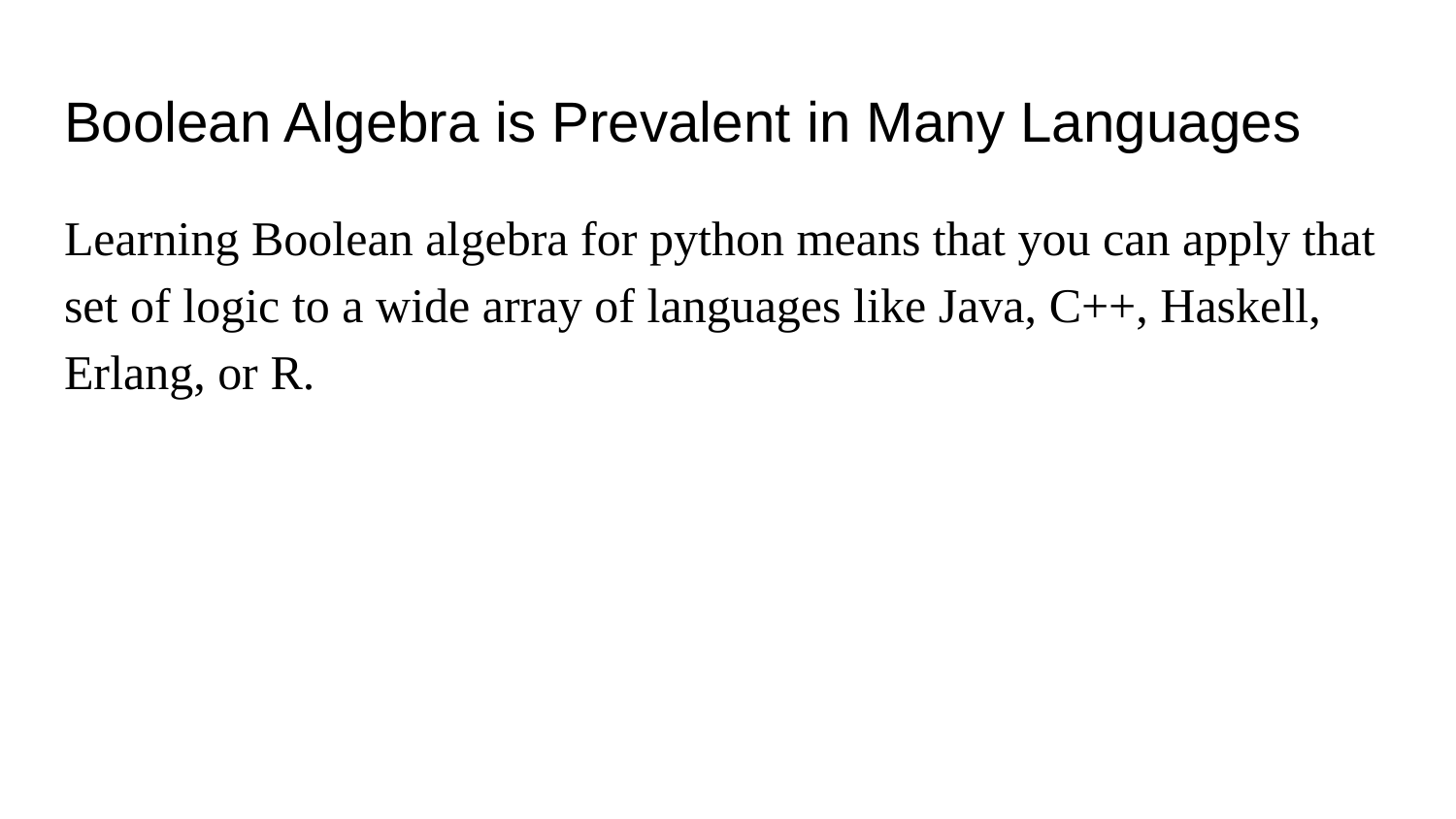

# Boolean Algebra is Prevalent in Many Languages
Learning Boolean algebra for python means that you can apply that set of logic to a wide array of languages like Java, C++, Haskell, Erlang, or R.